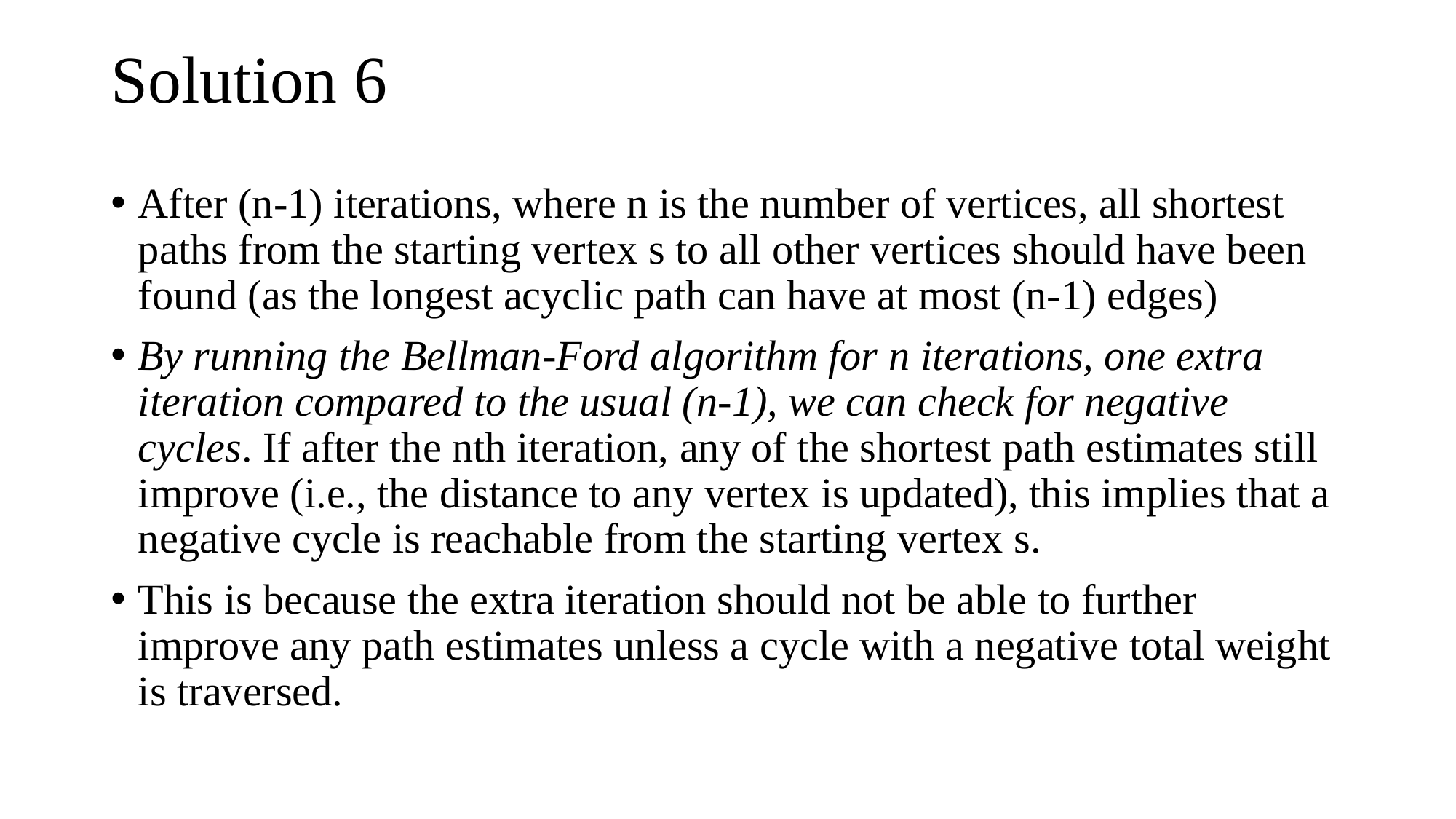

# Solution 6
After (n-1) iterations, where n is the number of vertices, all shortest paths from the starting vertex s to all other vertices should have been found (as the longest acyclic path can have at most (n-1) edges)
By running the Bellman-Ford algorithm for n iterations, one extra iteration compared to the usual (n-1), we can check for negative cycles. If after the nth iteration, any of the shortest path estimates still improve (i.e., the distance to any vertex is updated), this implies that a negative cycle is reachable from the starting vertex s.
This is because the extra iteration should not be able to further improve any path estimates unless a cycle with a negative total weight is traversed.